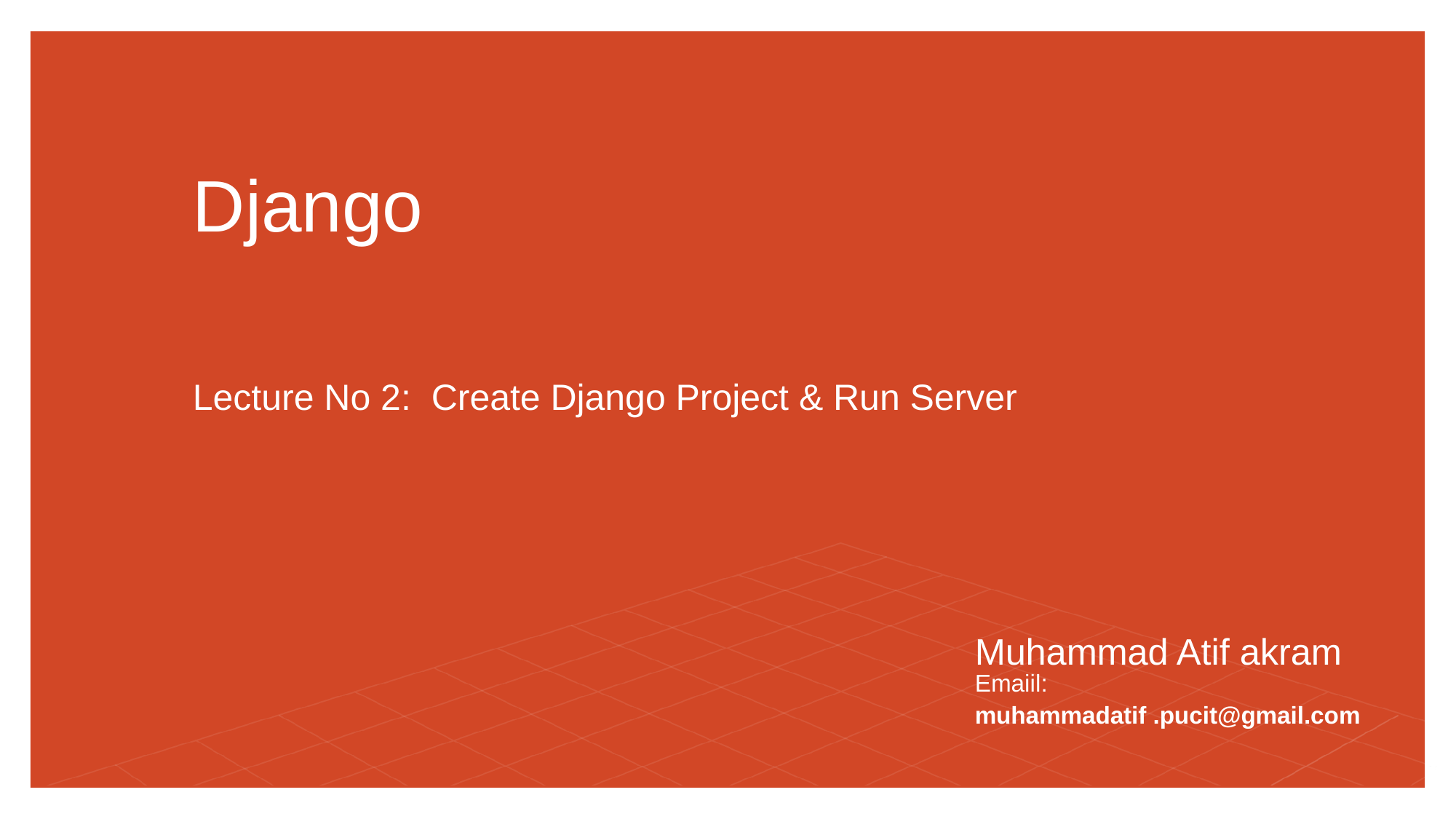

# Django
Lecture No 2:  Create Django Project & Run Server
Muhammad Atif akram
Emaiil: muhammadatif .pucit@gmail.com